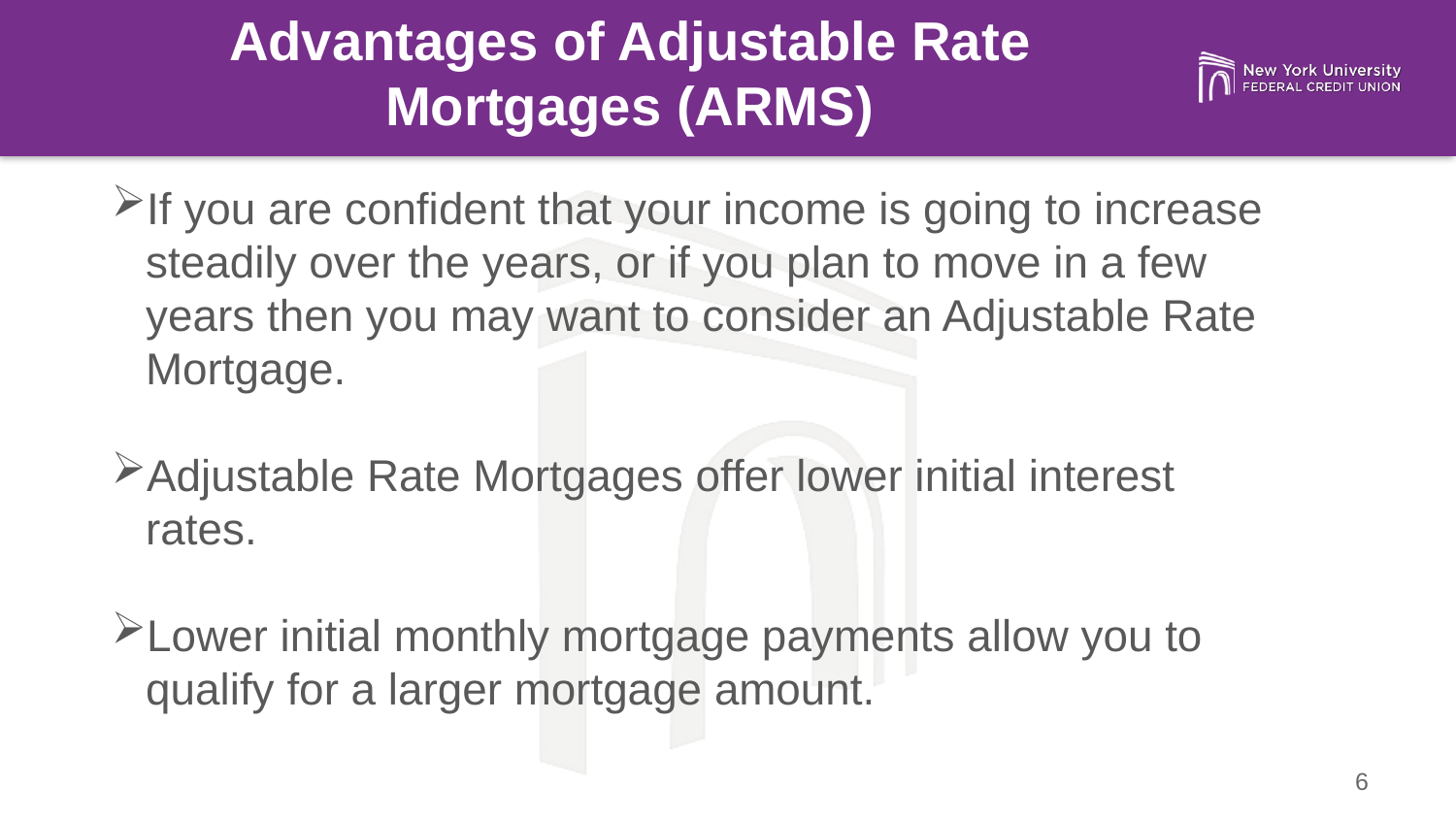

Advantages of Adjustable Rate Mortgages (ARMS)

If you are confident that your income is going to increase steadily over the years, or if you plan to move in a few years then you may want to consider an Adjustable Rate Mortgage.

Adjustable Rate Mortgages offer lower initial interest rates.

Lower initial monthly mortgage payments allow you to qualify for a larger mortgage amount.
6